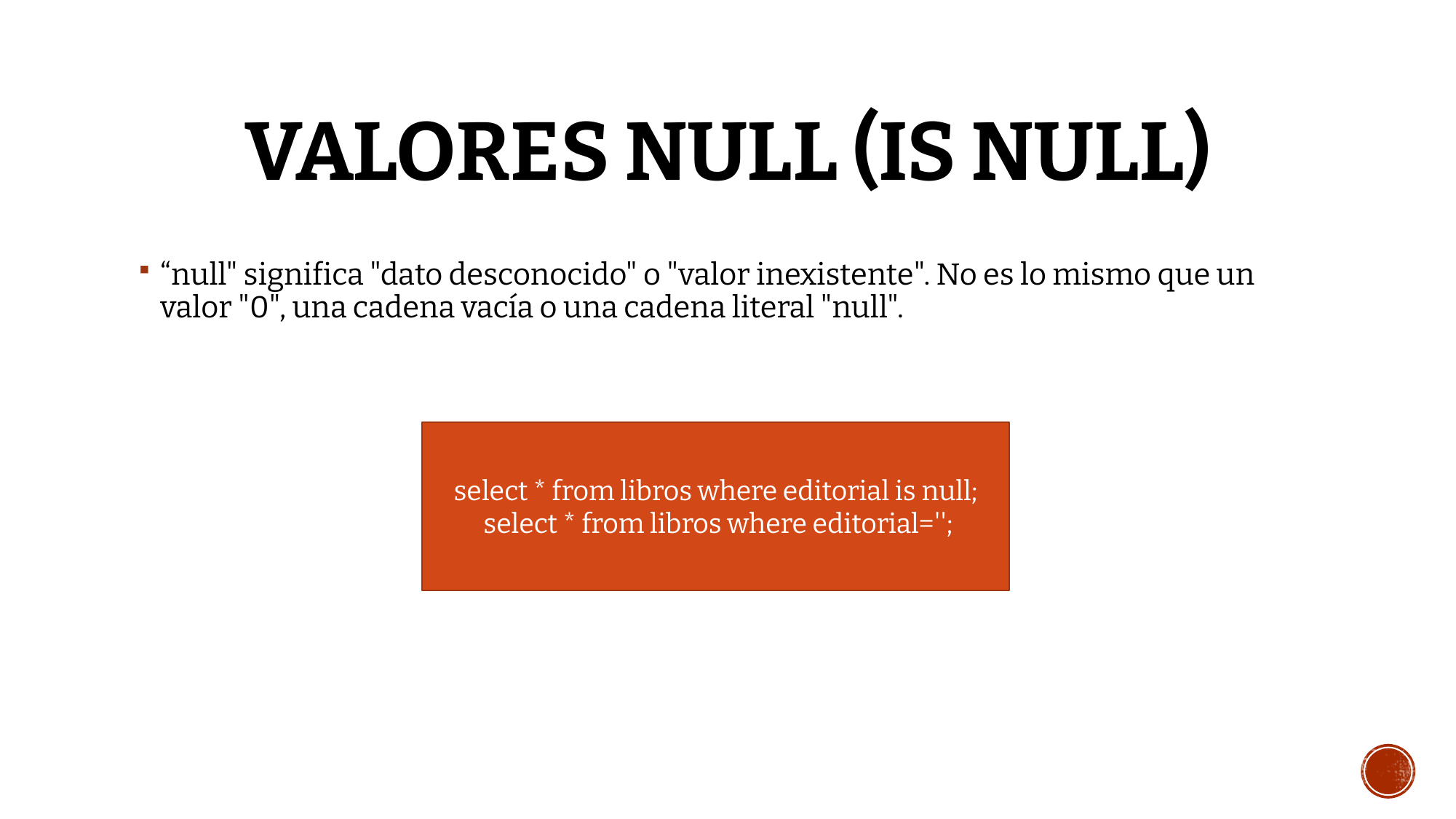

# Valores null (is null)
“null" significa "dato desconocido" o "valor inexistente". No es lo mismo que un valor "0", una cadena vacía o una cadena literal "null".
select * from libros where editorial is null;
 select * from libros where editorial='';